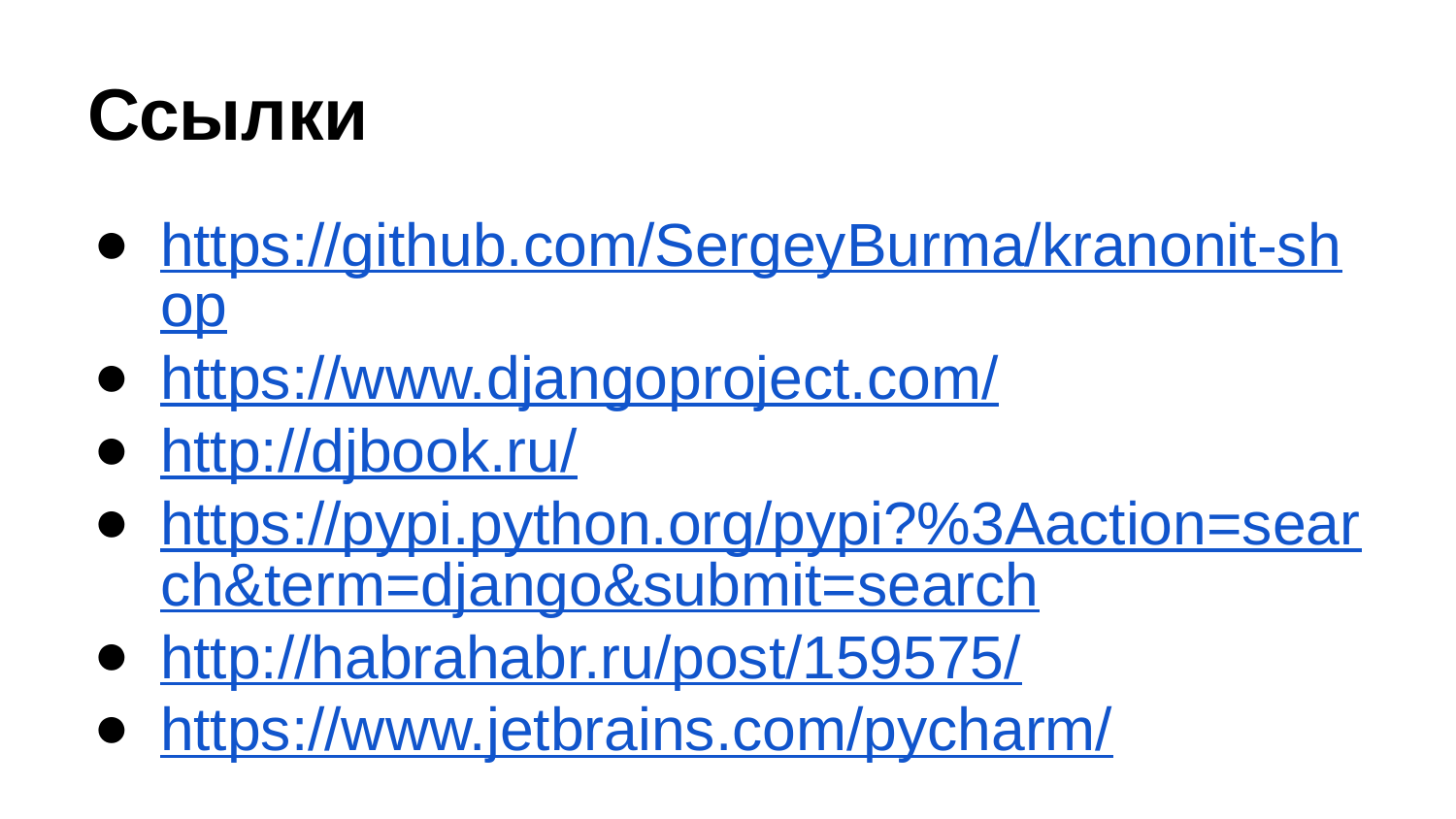

# Ссылки
https://github.com/SergeyBurma/kranonit-shop
https://www.djangoproject.com/
http://djbook.ru/
https://pypi.python.org/pypi?%3Aaction=search&term=django&submit=search
http://habrahabr.ru/post/159575/
https://www.jetbrains.com/pycharm/